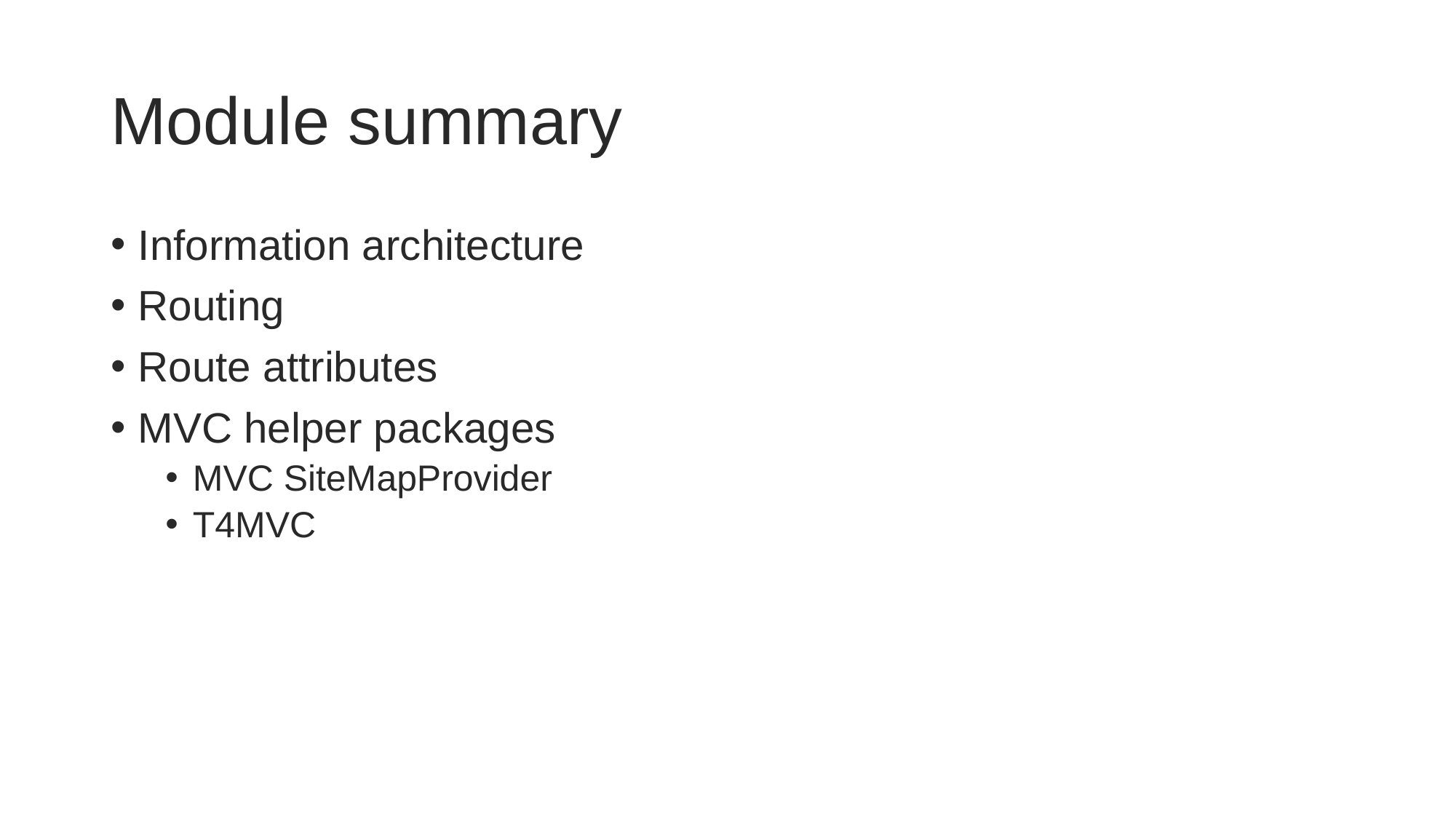

# Module summary
Information architecture
Routing
Route attributes
MVC helper packages
MVC SiteMapProvider
T4MVC